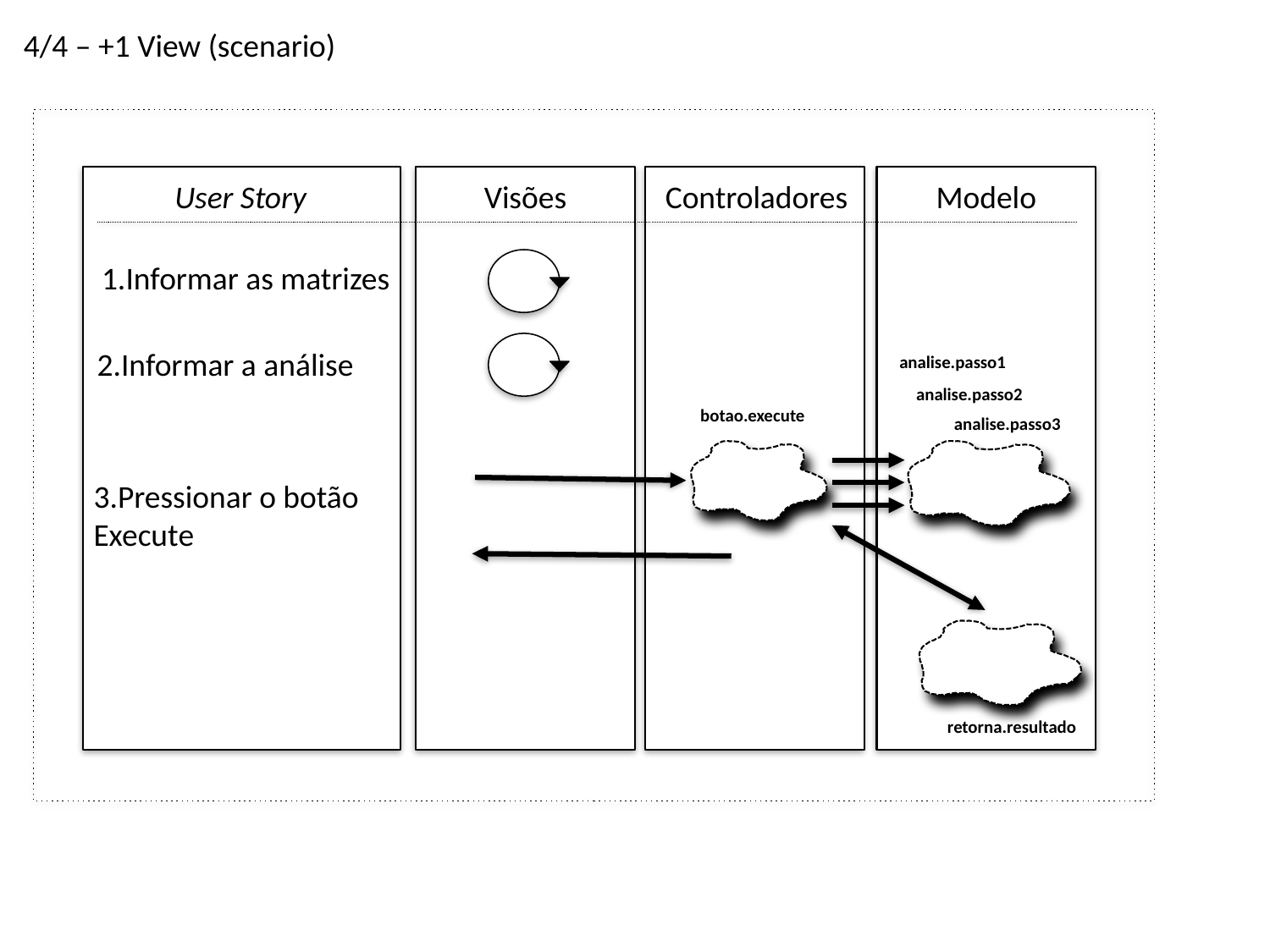

4/4 – +1 View (scenario)

User Story
Visões
Controladores
Modelo

1.Informar as matrizes

2.Informar a análise
analise.passo1
analise.passo2
botao.execute
analise.passo3

3.Pressionar o botão
Execute

retorna.resultado